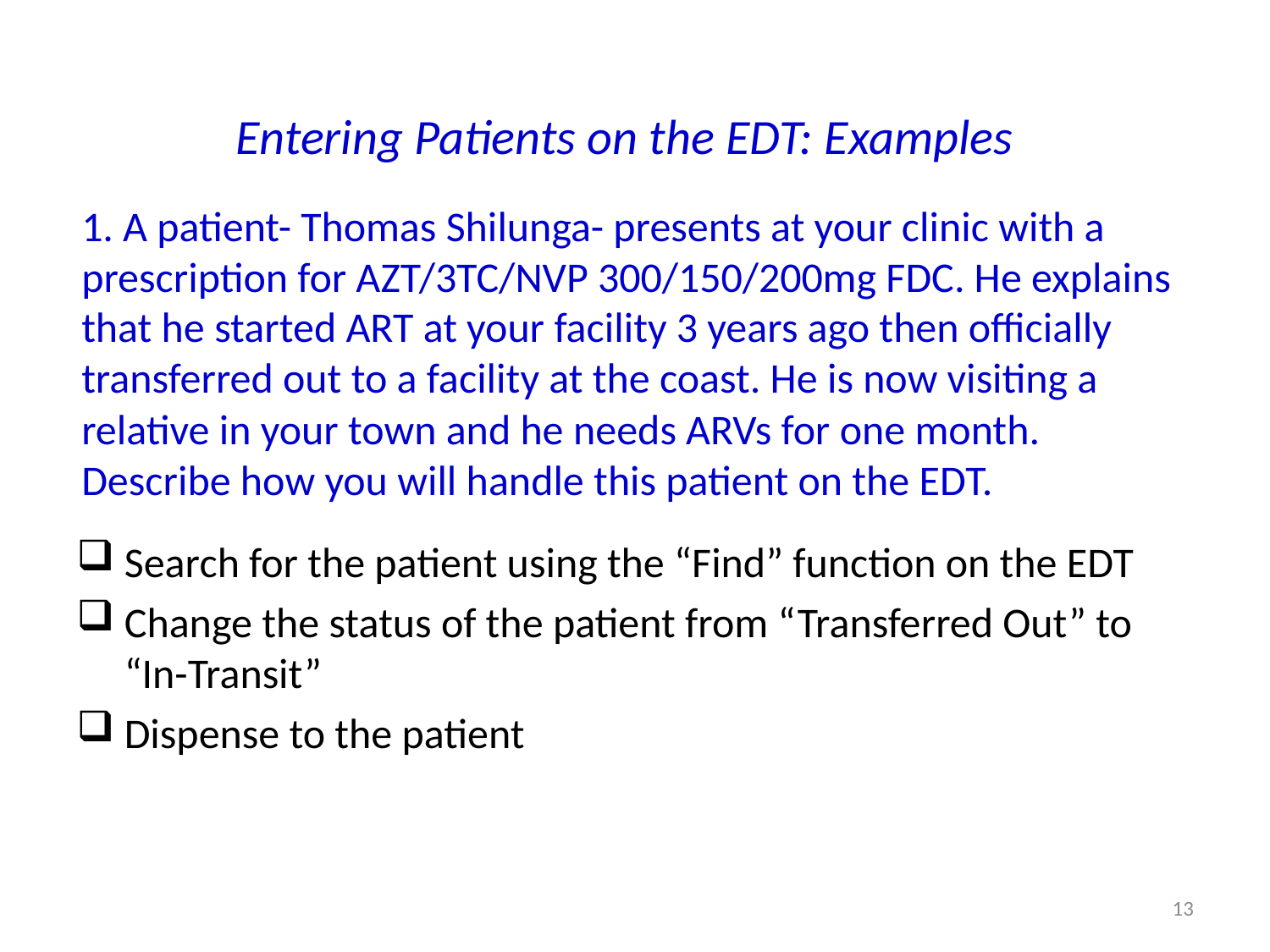

Entering Patients on the EDT: Examples
# 1. A patient- Thomas Shilunga- presents at your clinic with a prescription for AZT/3TC/NVP 300/150/200mg FDC. He explains that he started ART at your facility 3 years ago then officially transferred out to a facility at the coast. He is now visiting a relative in your town and he needs ARVs for one month. Describe how you will handle this patient on the EDT.
Search for the patient using the “Find” function on the EDT
Change the status of the patient from “Transferred Out” to “In-Transit”
Dispense to the patient

13